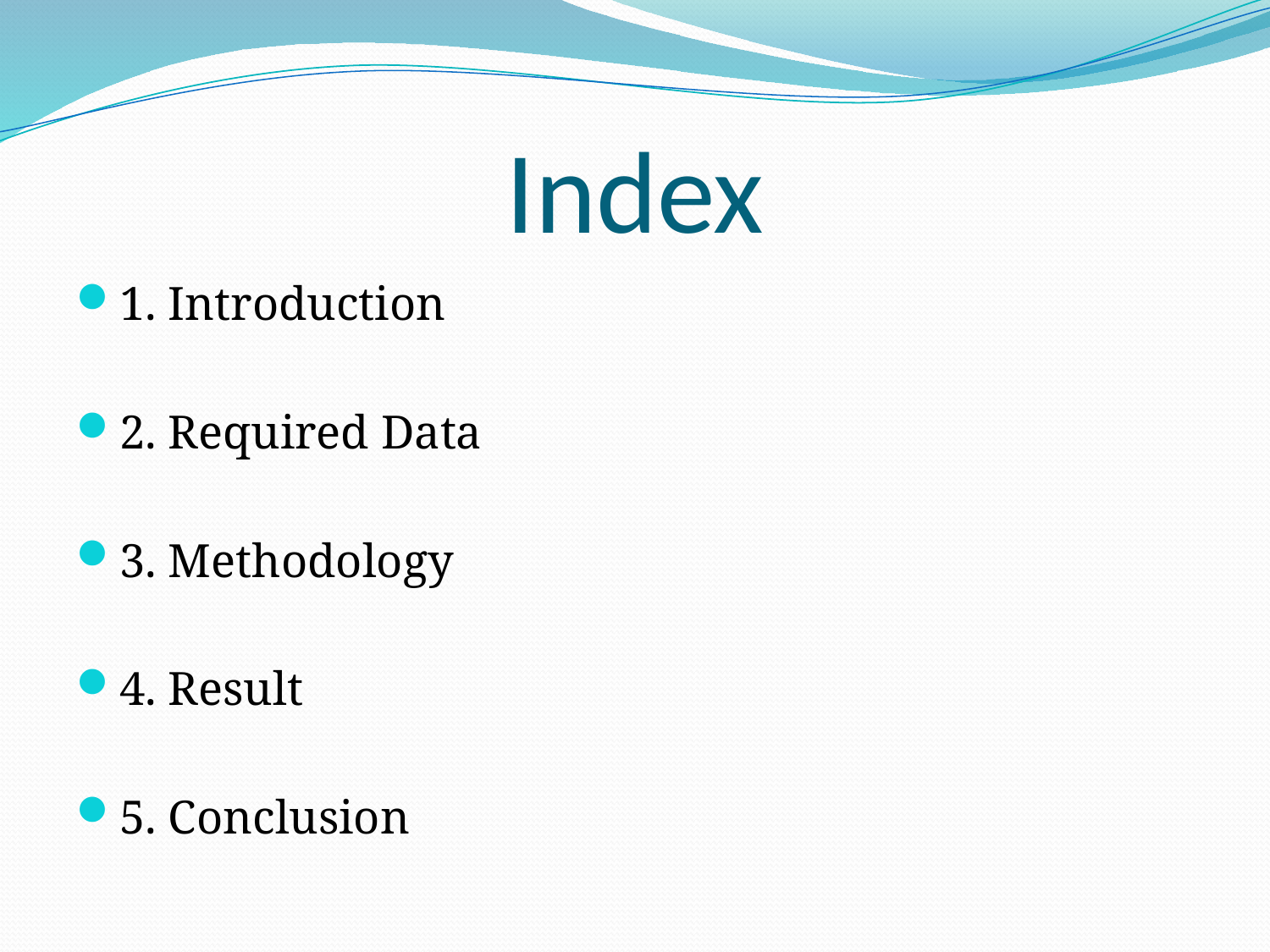

# Index
1. Introduction

2. Required Data

3. Methodology

4. Result

5. Conclusion